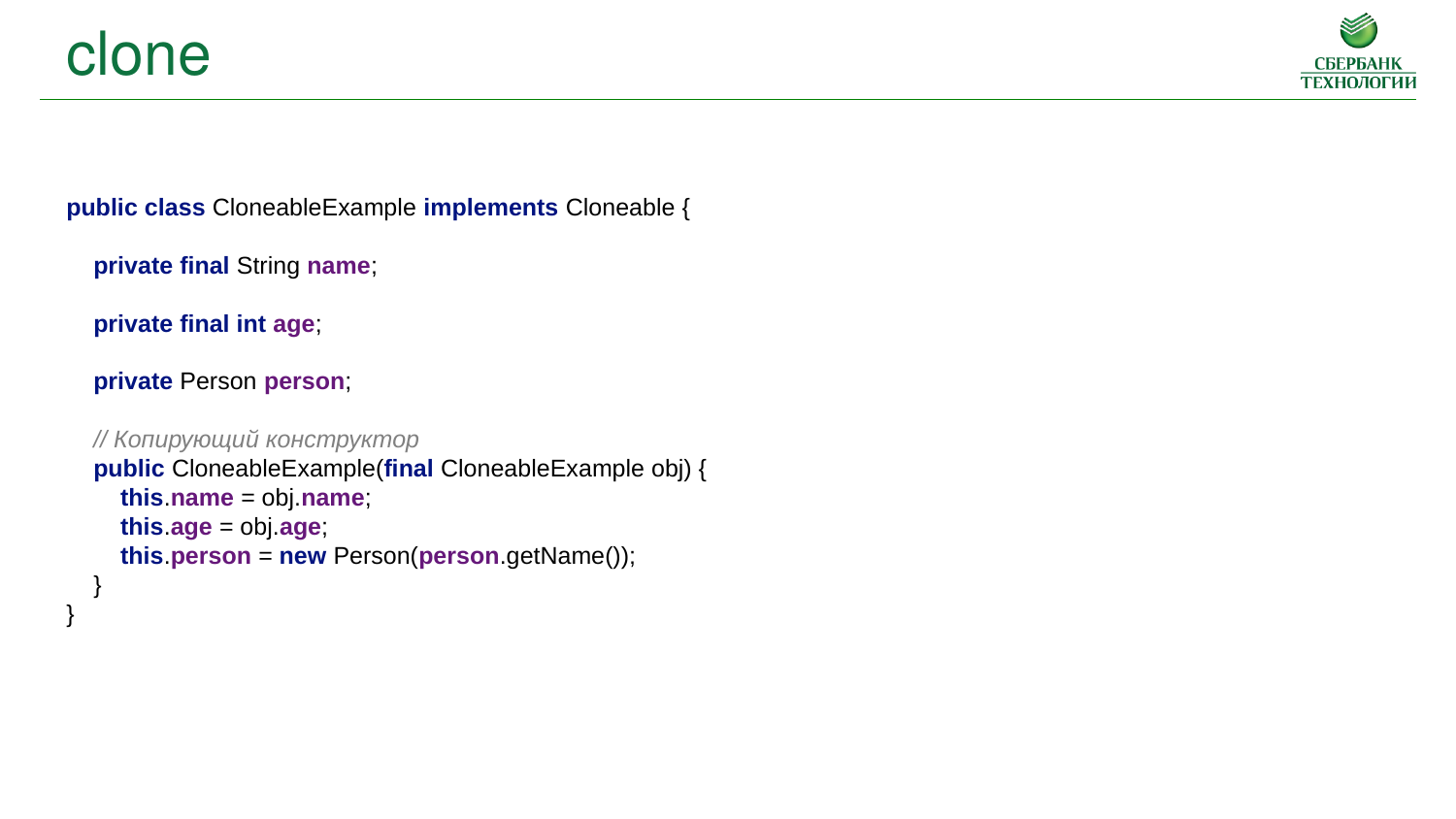

clone
public class CloneableExample implements Cloneable {

    private final String name;

    private final int age;

    private Person person;

    // Копирующий конструктор
    public CloneableExample(final CloneableExample obj) {
        this.name = obj.name;
        this.age = obj.age;
        this.person = new Person(person.getName());
    }
}